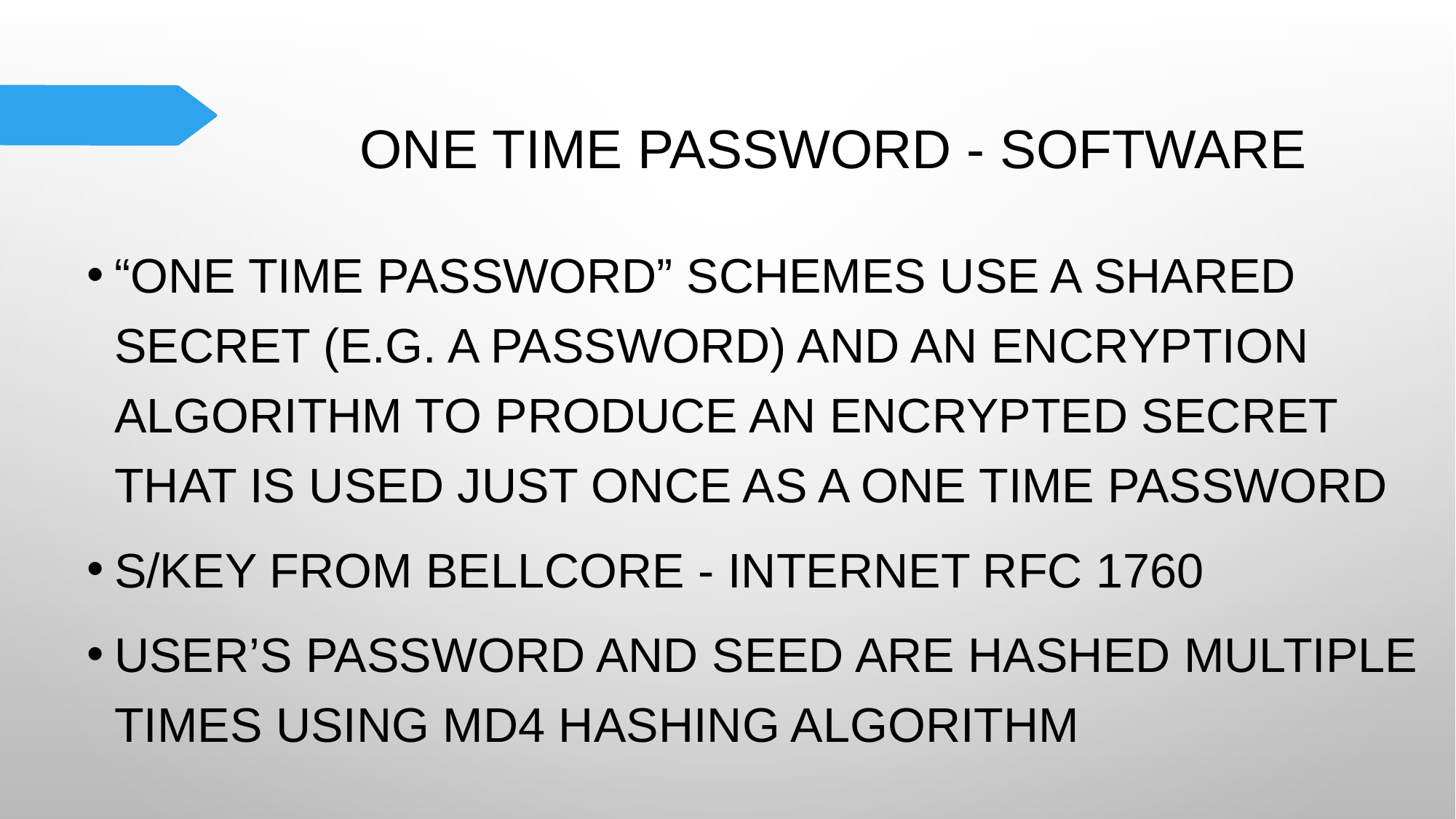

# One time password - software
“One time password” schemes use a shared secret (e.g. a password) and an encryption algorithm to produce an encrypted secret that is used just once as a one time password
S/Key from Bellcore - Internet RFC 1760
User’s password and seed are hashed multiple times using MD4 hashing algorithm